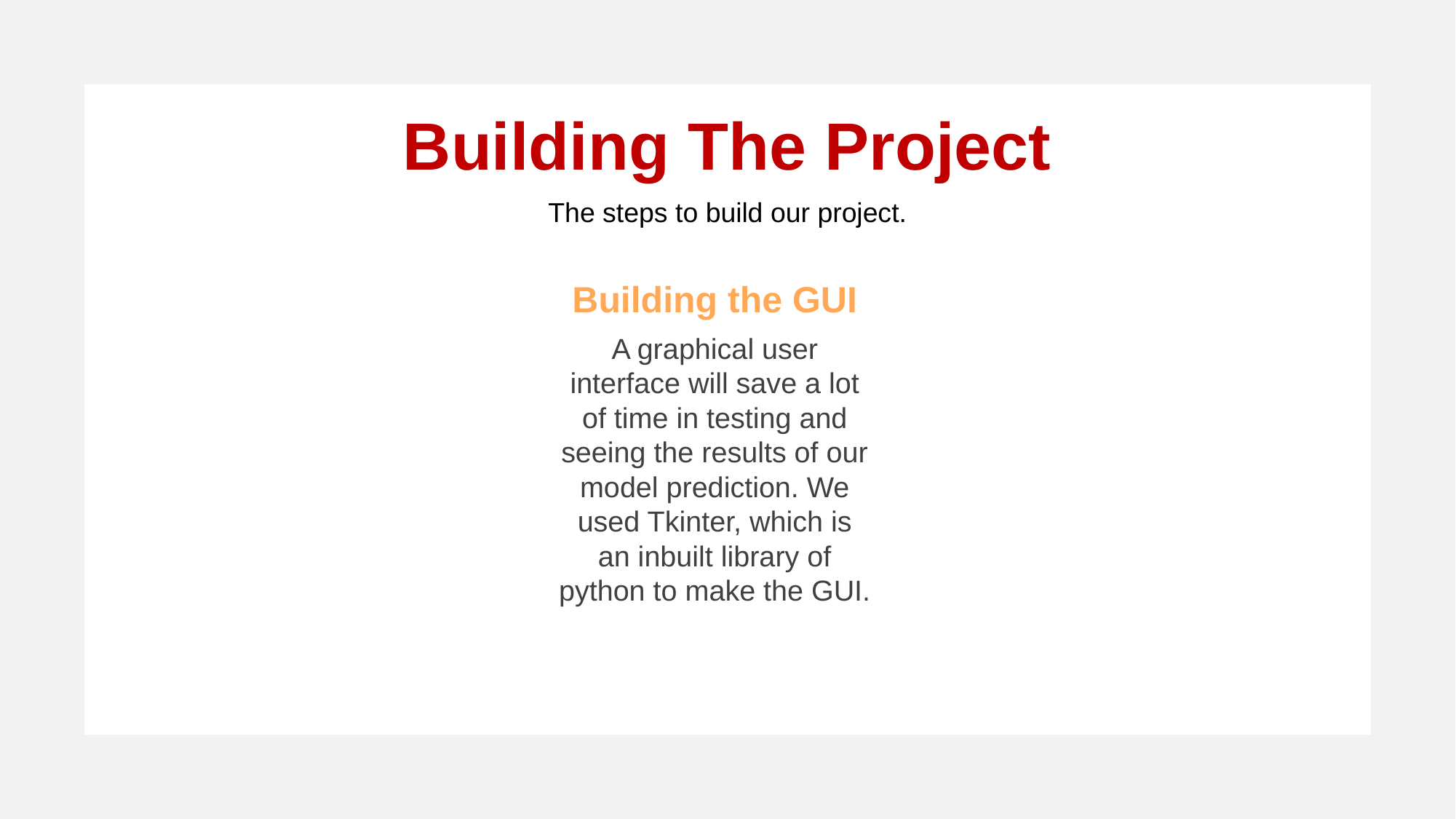

Building The Project
The steps to build our project.

Building the GUI
A graphical user interface will save a lot of time in testing and seeing the results of our model prediction. We used Tkinter, which is an inbuilt library of python to make the GUI.